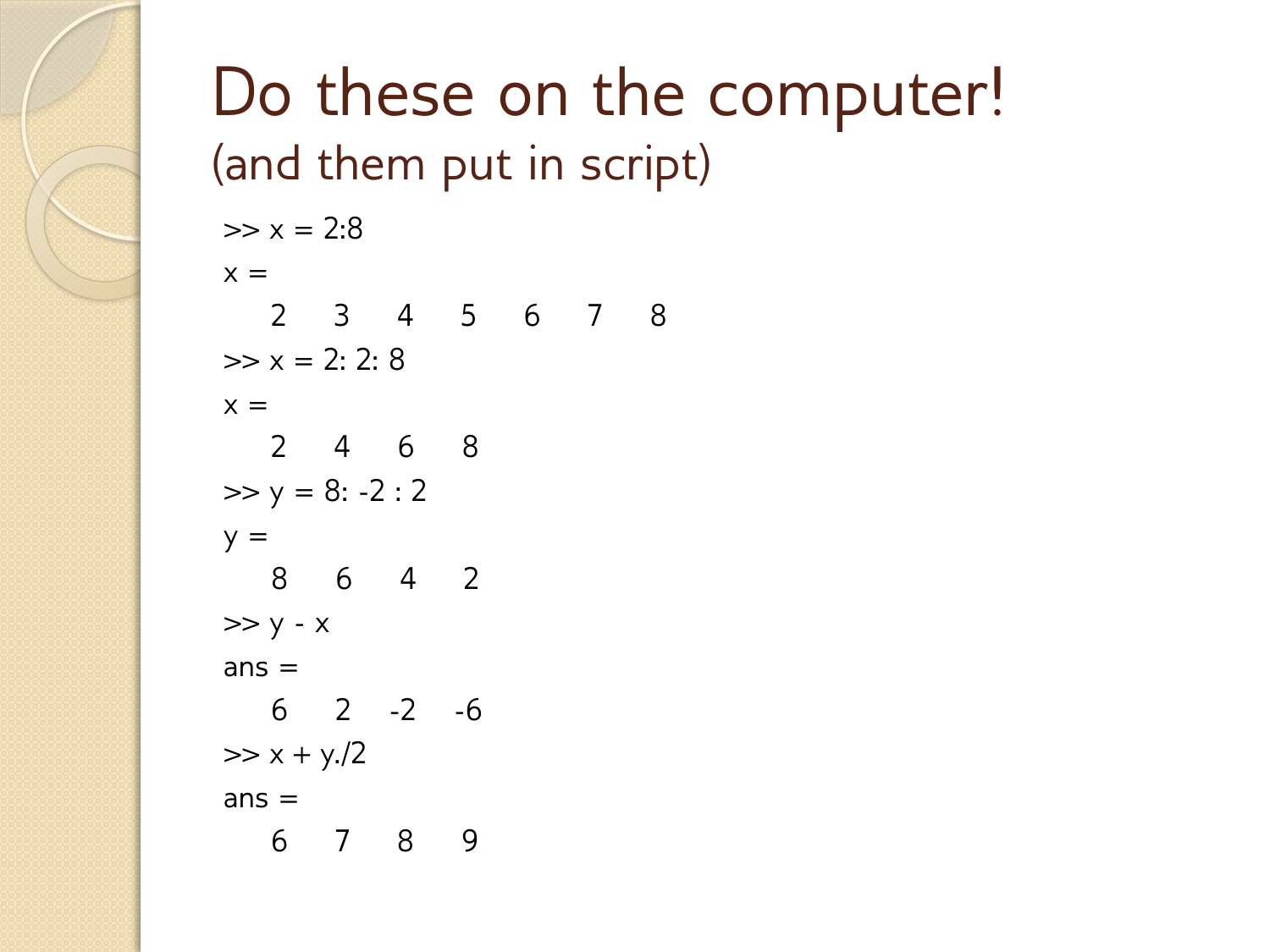

# Do these on the computer! (and them put in script)
>> x = 2:8
x =
     2     3     4     5     6     7     8
>> x = 2: 2: 8
x =
     2     4     6     8
>> y = 8: -2 : 2
y =
     8     6     4     2
>> y - x
ans =
     6     2    -2    -6
>> x + y./2
ans =
     6     7     8     9